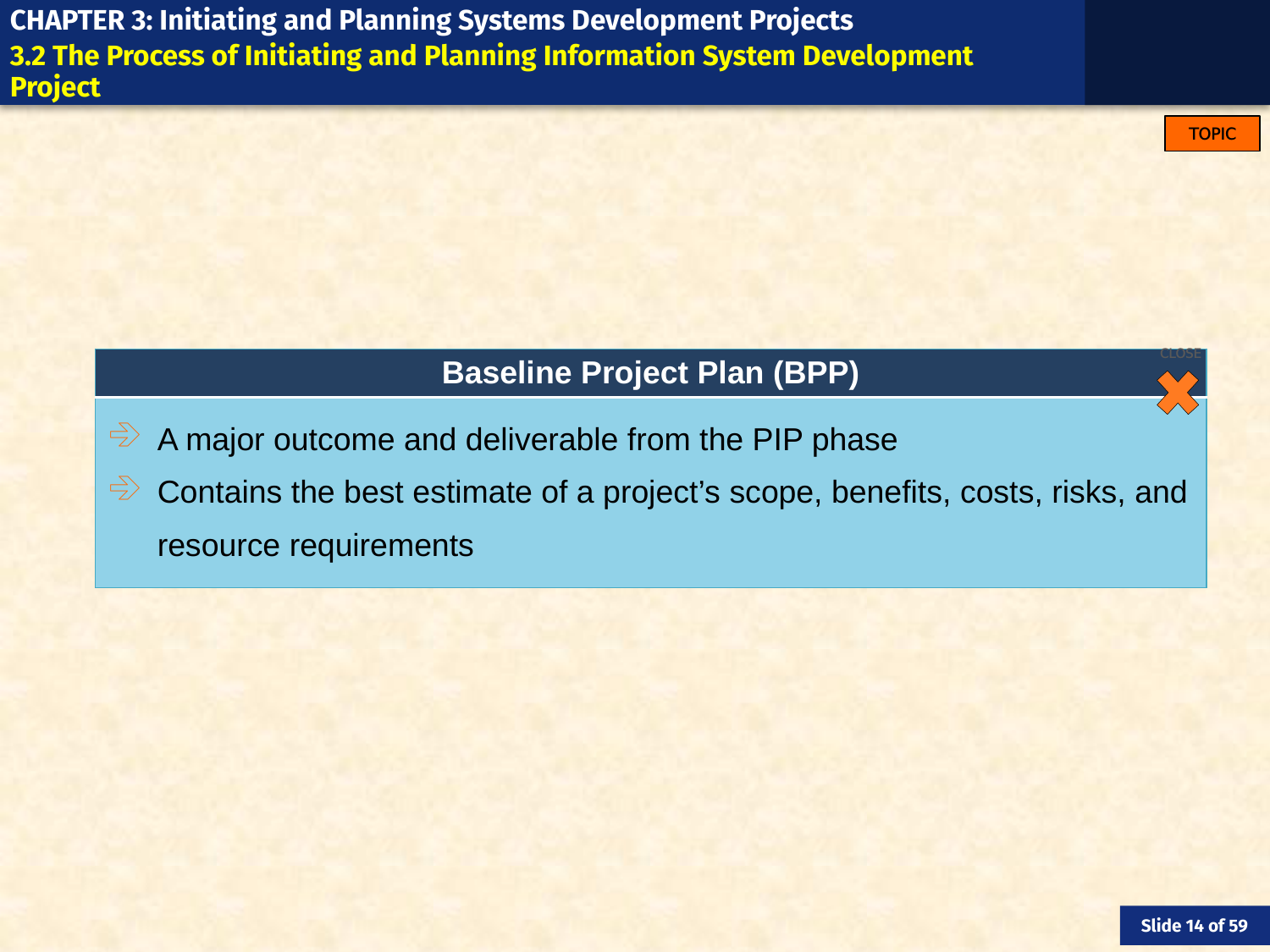

# 3.2 The Process of Initiating and Planning Information System Development Project

CLOSE
| Baseline Project Plan (BPP) |
| --- |
| A major outcome and deliverable from the PIP phase Contains the best estimate of a project’s scope, benefits, costs, risks, and resource requirements |